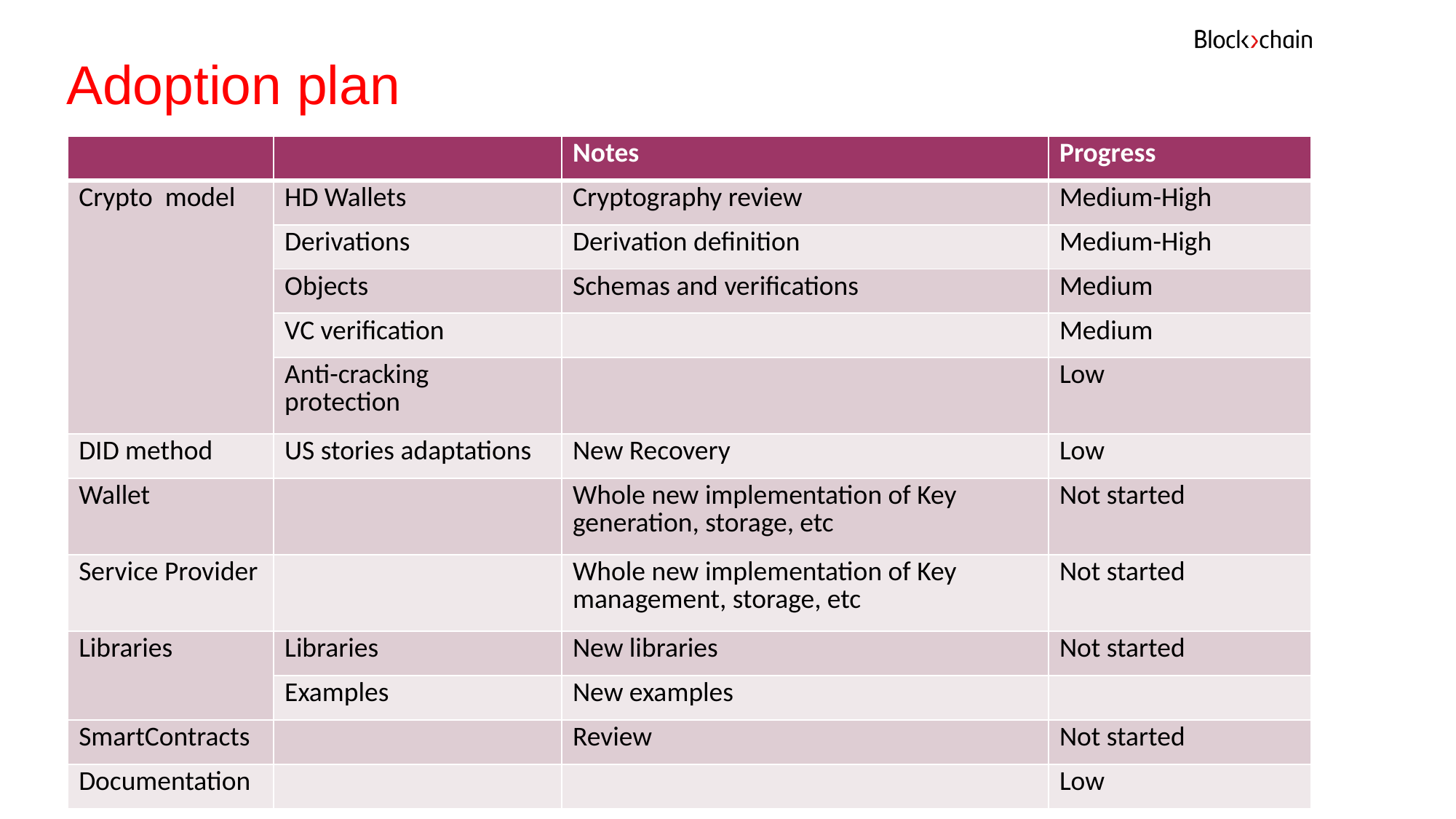

Adoption plan
|  |  | Notes | Progress |
| --- | --- | --- | --- |
| Crypto model | HD Wallets | Cryptography review | Medium-High |
|  | Derivations | Derivation definition | Medium-High |
|  | Objects | Schemas and verifications | Medium |
|  | VC verification |  | Medium |
|  | Anti-cracking protection |  | Low |
| DID method | US stories adaptations | New Recovery | Low |
| Wallet |  | Whole new implementation of Key generation, storage, etc | Not started |
| Service Provider |  | Whole new implementation of Key management, storage, etc | Not started |
| Libraries | Libraries | New libraries | Not started |
|  | Examples | New examples |  |
| SmartContracts |  | Review | Not started |
| Documentation |  |  | Low |